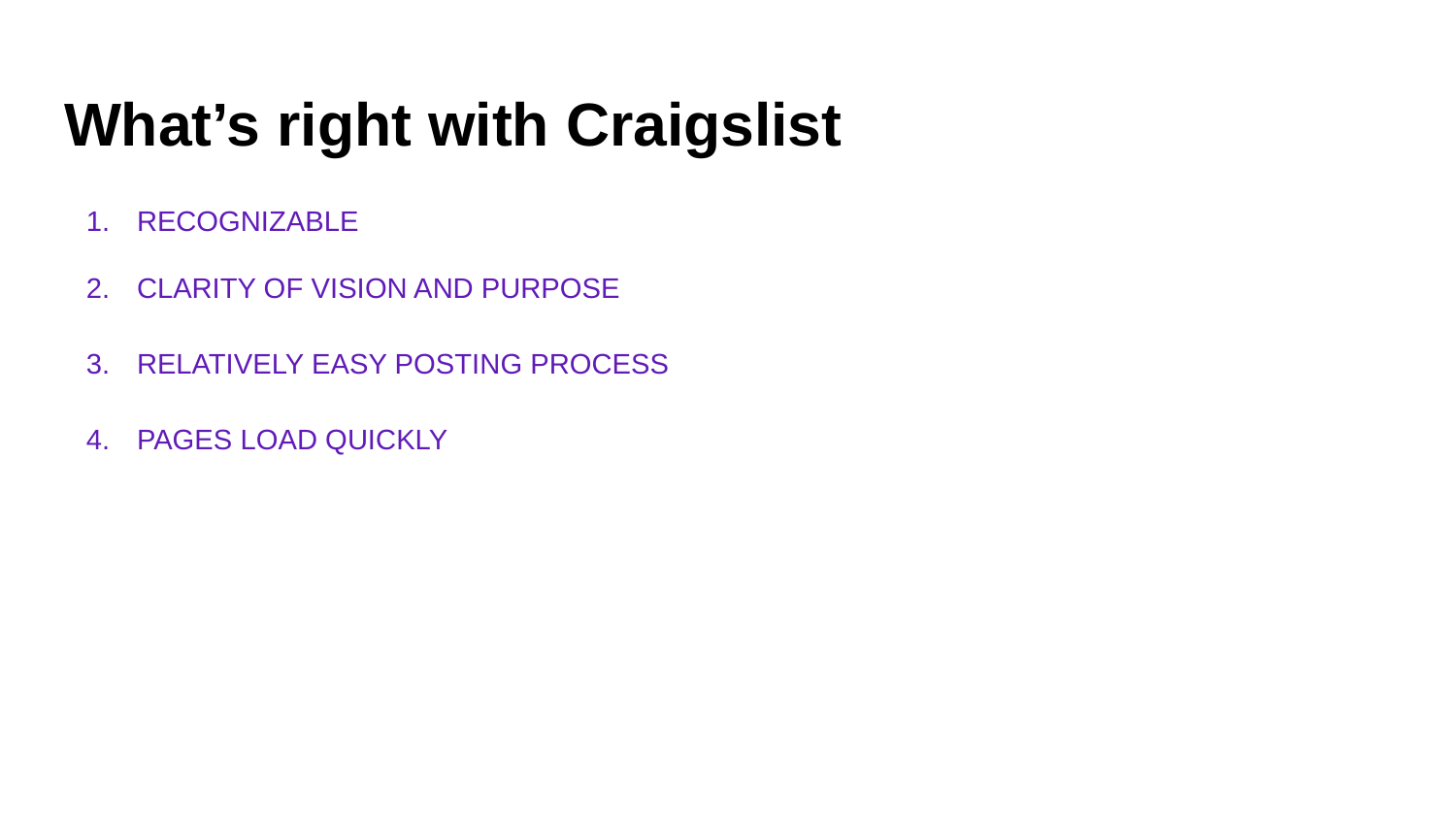

# What’s right with Craigslist
RECOGNIZABLE
CLARITY OF VISION AND PURPOSE
RELATIVELY EASY POSTING PROCESS
PAGES LOAD QUICKLY